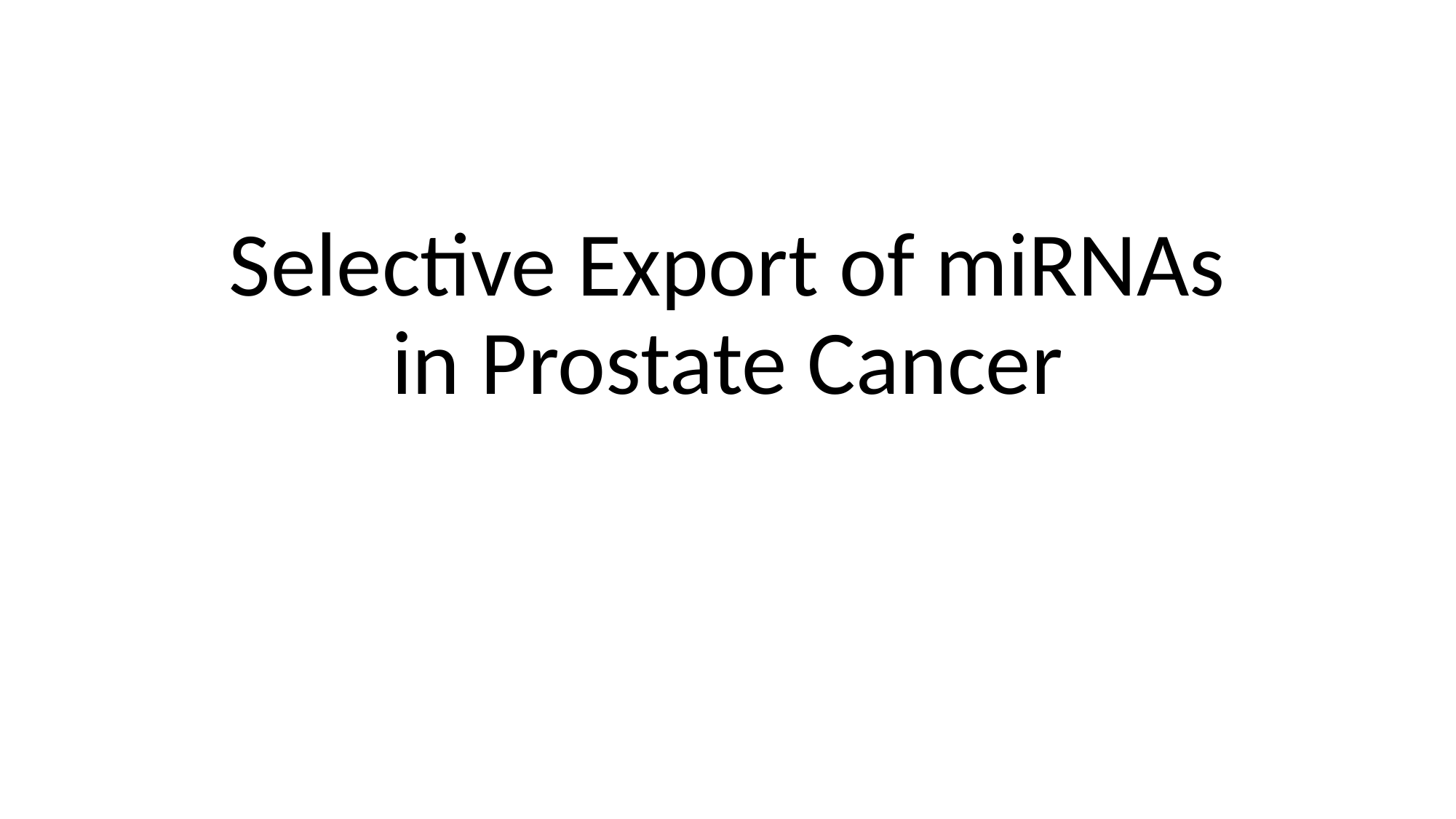

# Selective Export of miRNAs in Prostate Cancer